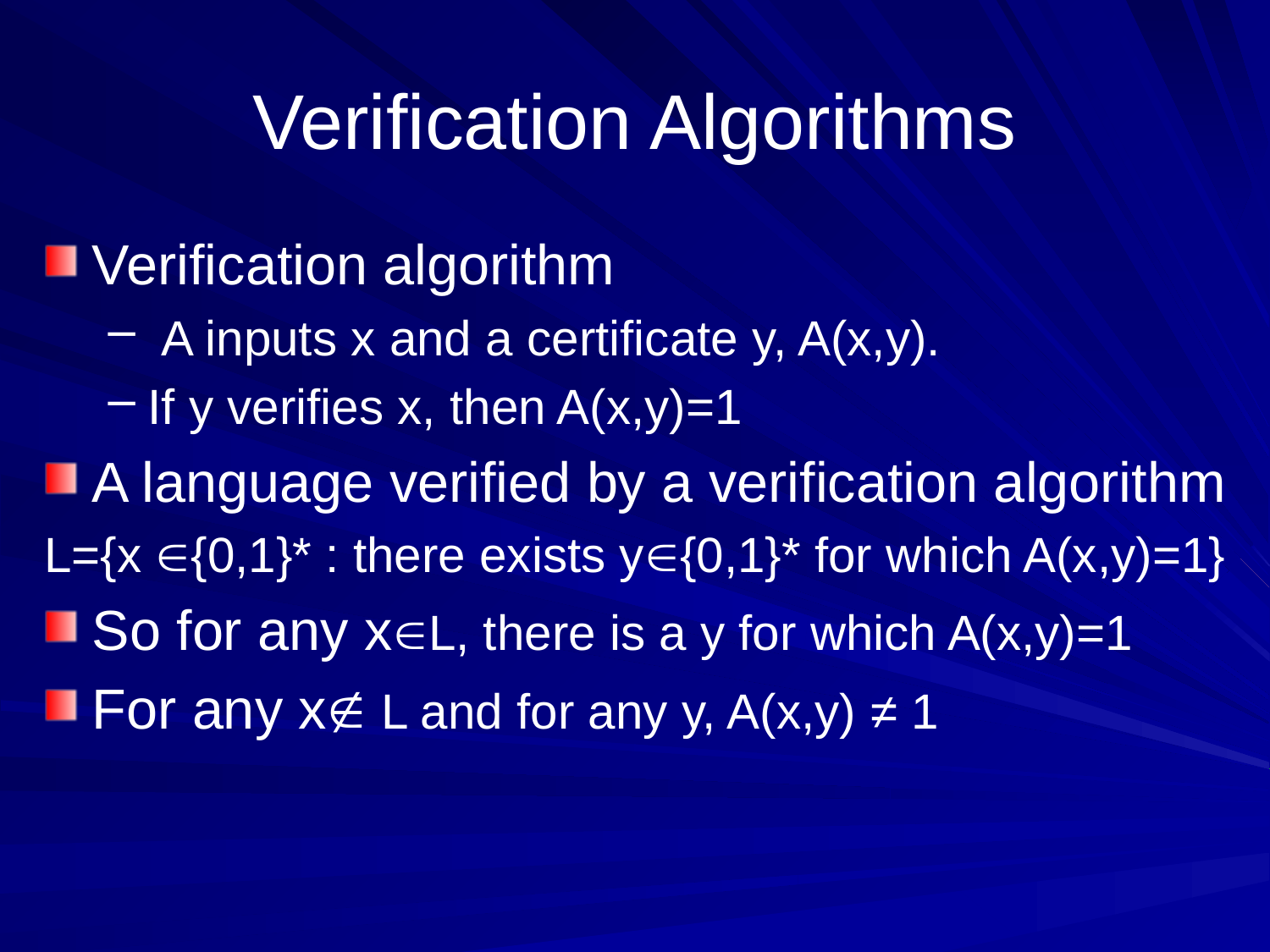

# Verification Algorithms
Verification algorithm
 A inputs x and a certificate y, A(x,y).
If y verifies x, then A(x,y)=1
A language verified by a verification algorithm
L={x ∈{0,1}* : there exists y∈{0,1}* for which A(x,y)=1}
So for any x∈L, there is a y for which A(x,y)=1
For any x∉ L and for any y, A(x,y) ≠ 1